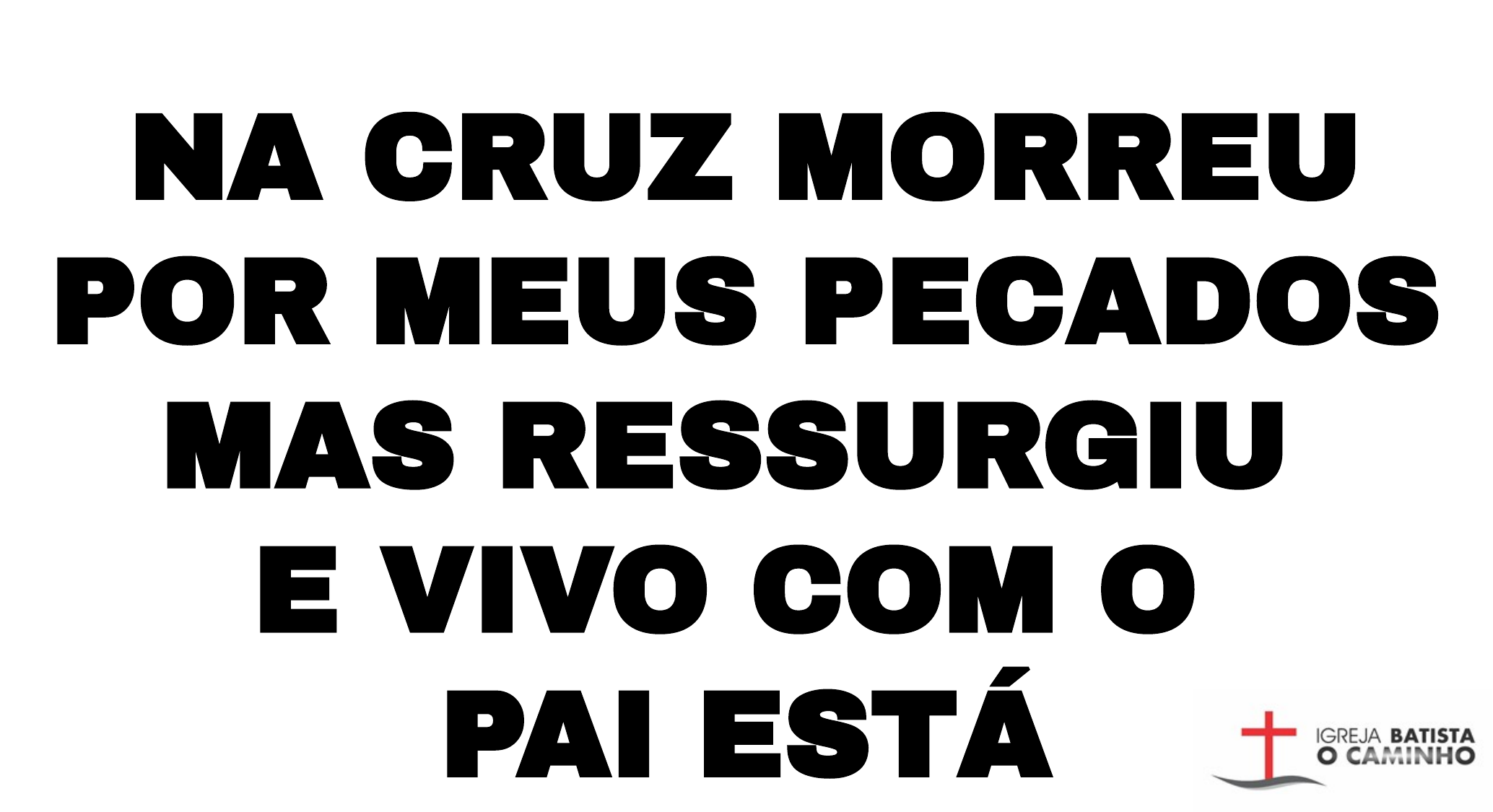

NA CRUZ MORREU POR MEUS PECADOS
MAS RESSURGIU
E VIVO COM O
PAI ESTÁ